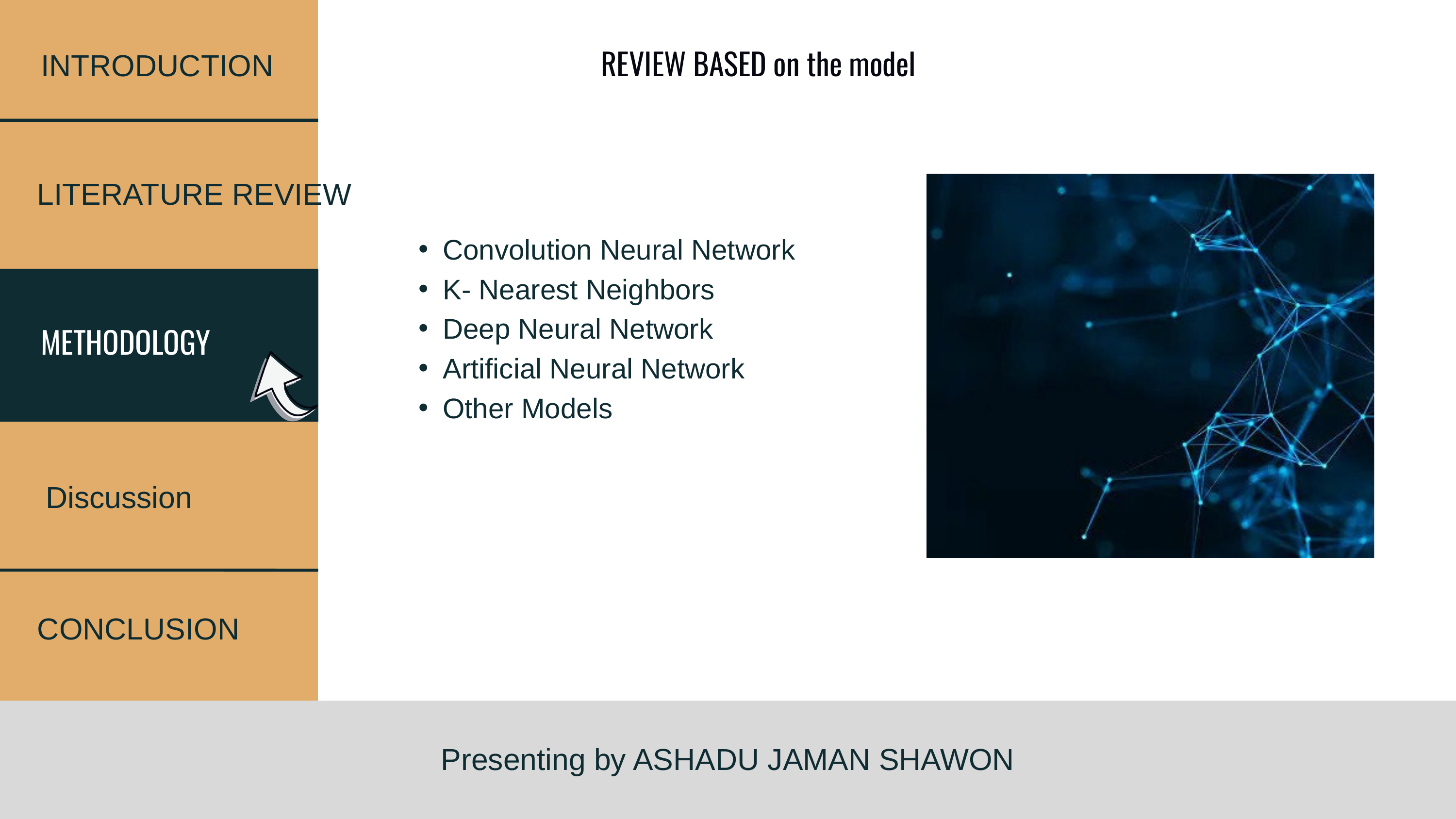

INTRODUCTION
REVIEW BASED on the model

LITERATURE REVIEW

Convolution Neural Network
K- Nearest Neighbors
Deep Neural Network
Artificial Neural Network
Other Models

METHODOLOGY

 Discussion

CONCLUSION

Presenting by ASHADU JAMAN SHAWON